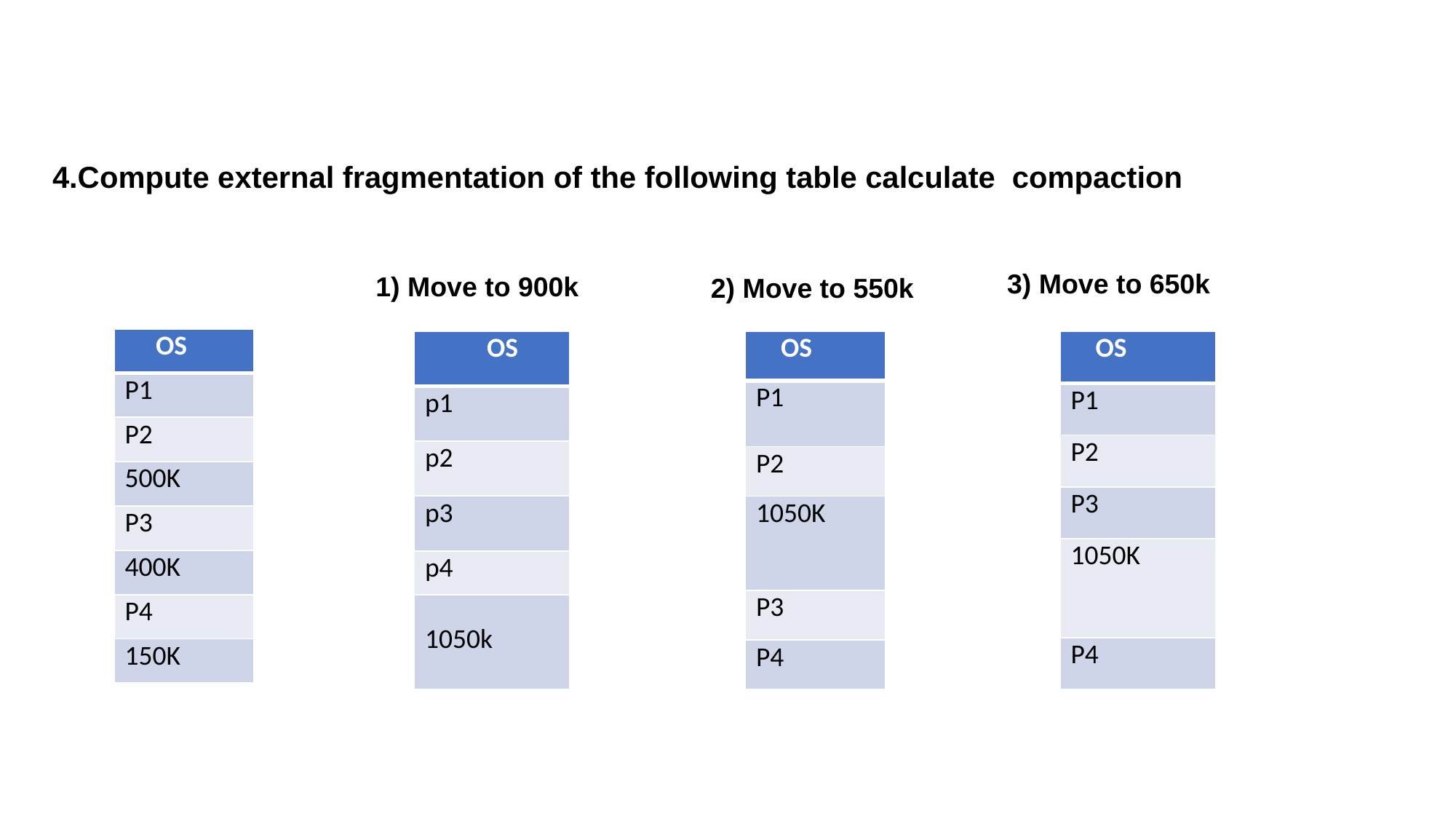

# 4.Compute external fragmentation of the following table calculate  compaction
3) Move to 650k
1) Move to 900k
2) Move to 550k
| OS |
| --- |
| P1 |
| P2 |
| 500K |
| P3 |
| 400K |
| P4 |
| 150K |
| OS |
| --- |
| P1 |
| P2 |
| P3 |
| 1050K |
| P4 |
| OS |
| --- |
| p1 |
| p2 |
| p3 |
| p4 |
| 1050k |
| OS |
| --- |
| P1 |
| P2 |
| 1050K |
| P3 |
| P4 |